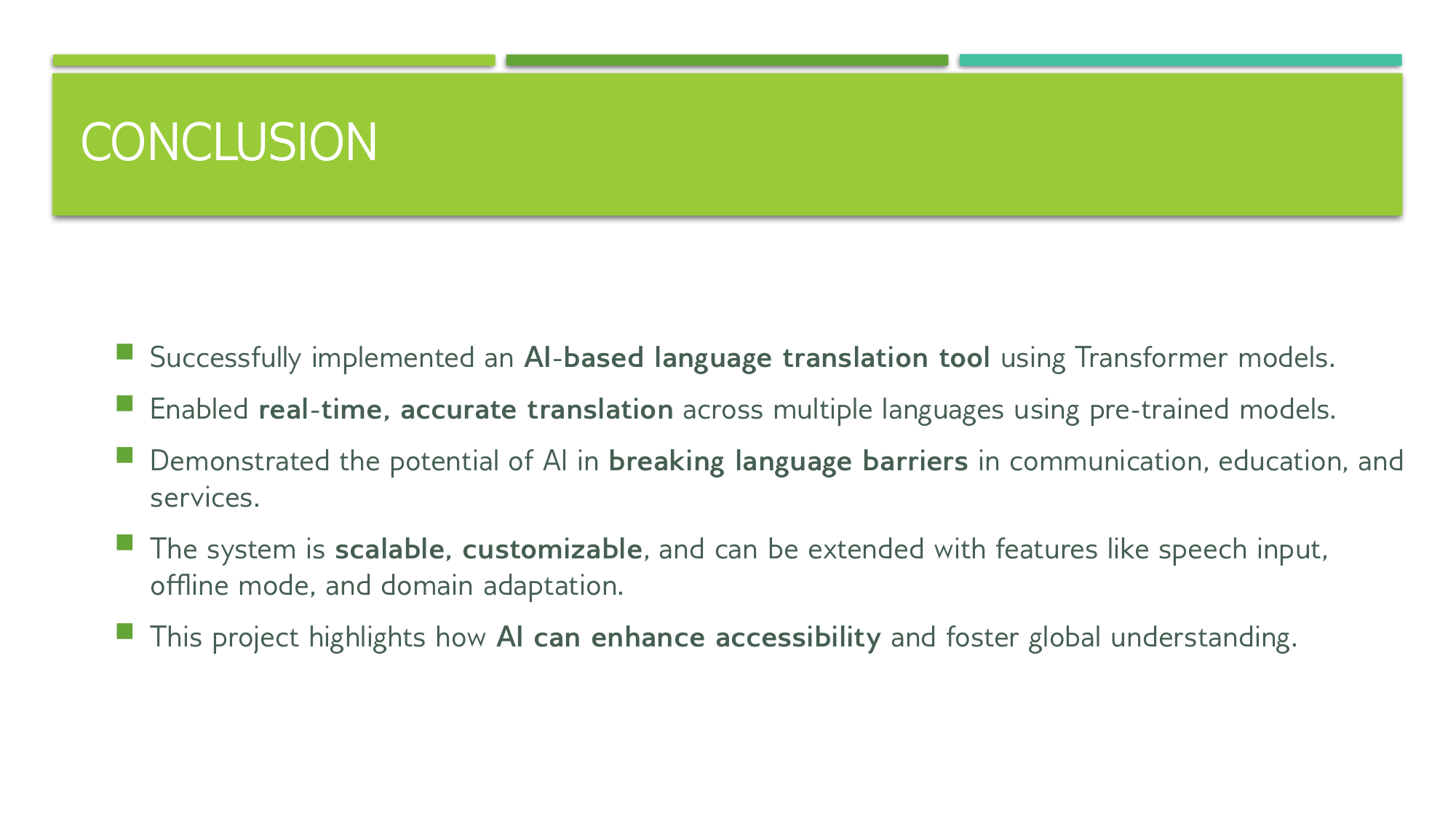

# Conclusion
Successfully implemented an AI-based language translation tool using Transformer models.
Enabled real-time, accurate translation across multiple languages using pre-trained models.
Demonstrated the potential of AI in breaking language barriers in communication, education, and services.
The system is scalable, customizable, and can be extended with features like speech input, offline mode, and domain adaptation.
This project highlights how AI can enhance accessibility and foster global understanding.